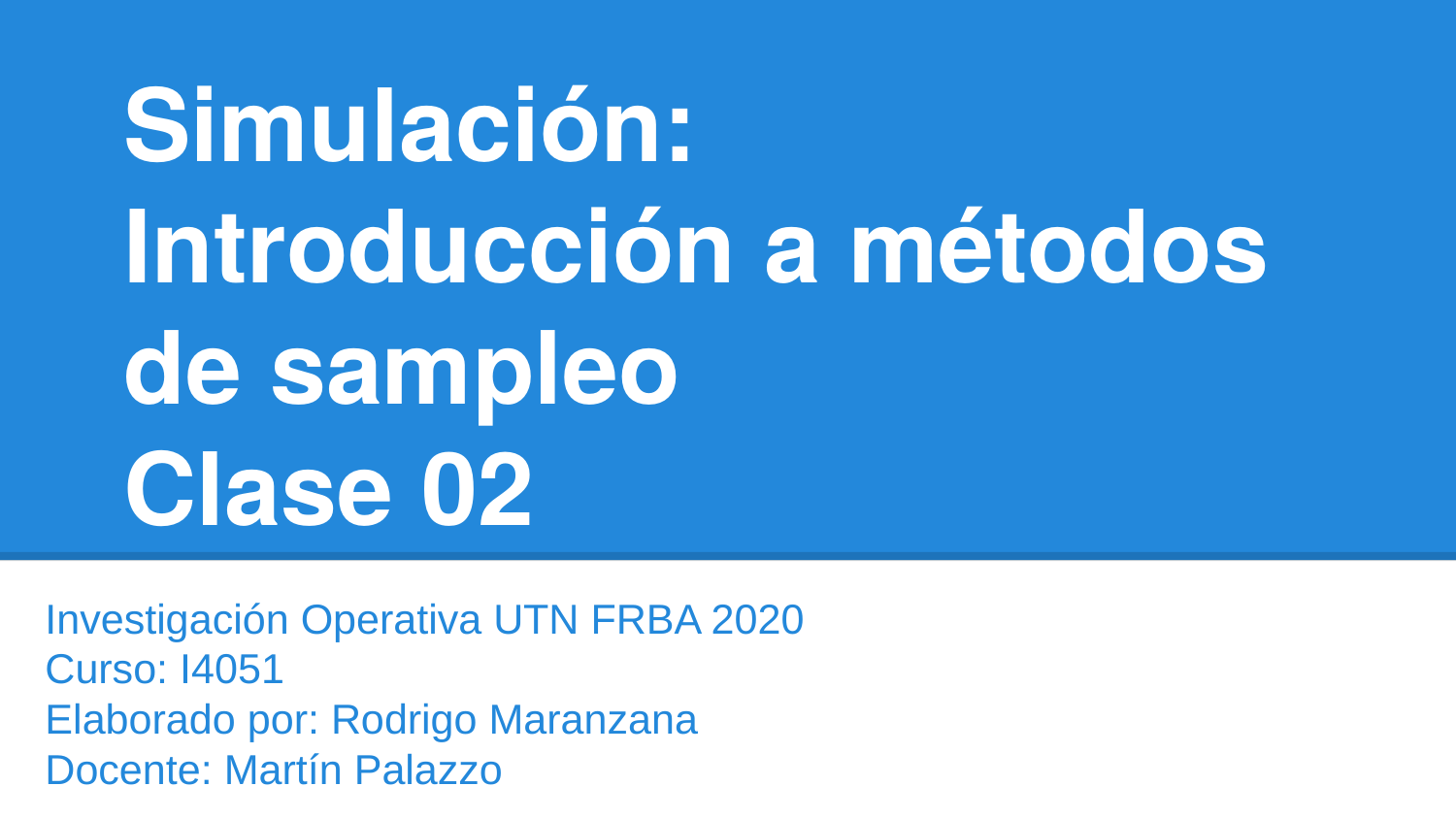

# Simulación: Introducción a métodos de sampleo
Clase 02
Investigación Operativa UTN FRBA 2020
Curso: I4051
Elaborado por: Rodrigo Maranzana
Docente: Martín Palazzo